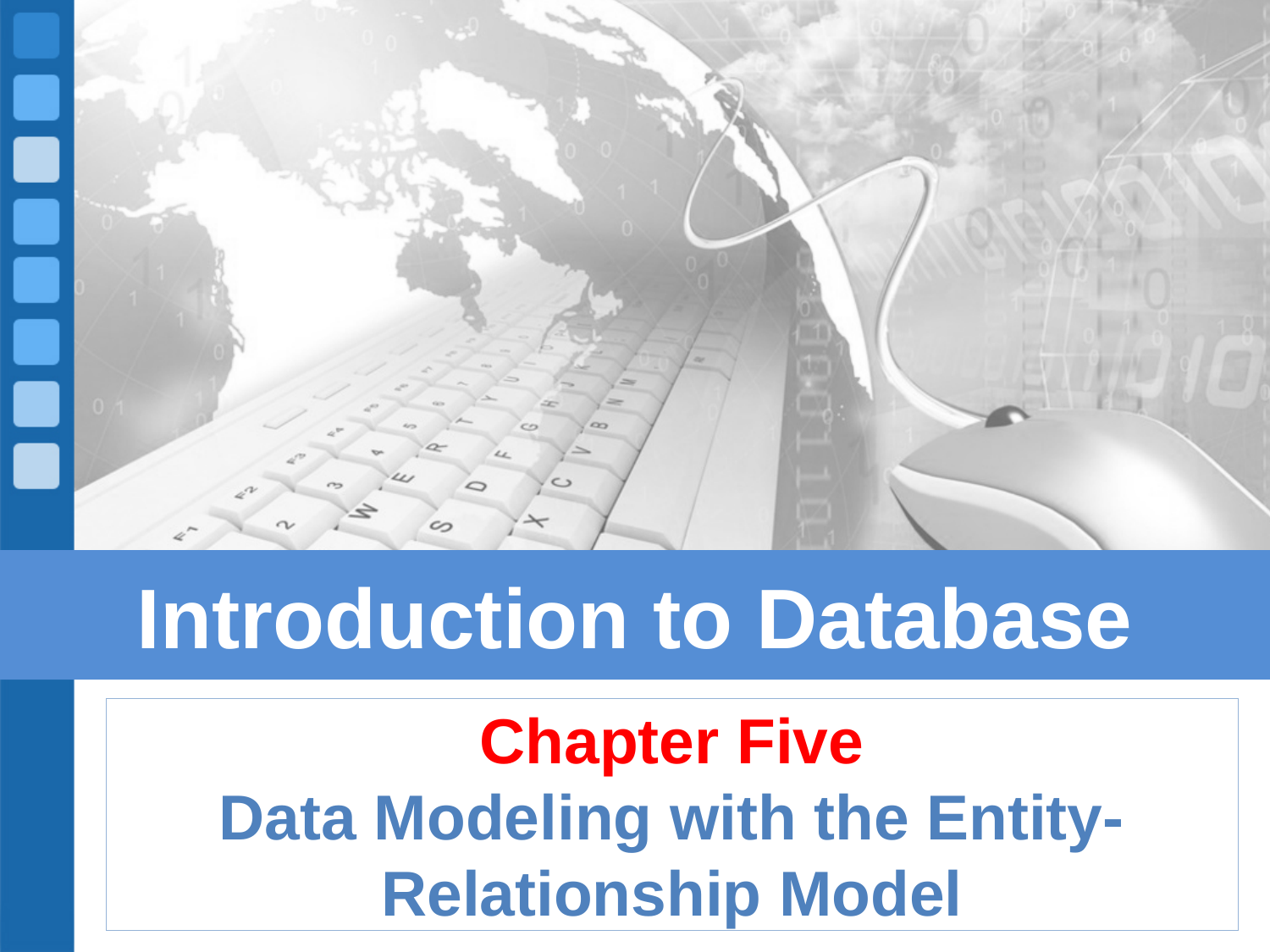

# Introduction to Database
Chapter Five
Data Modeling with the Entity-Relationship Model